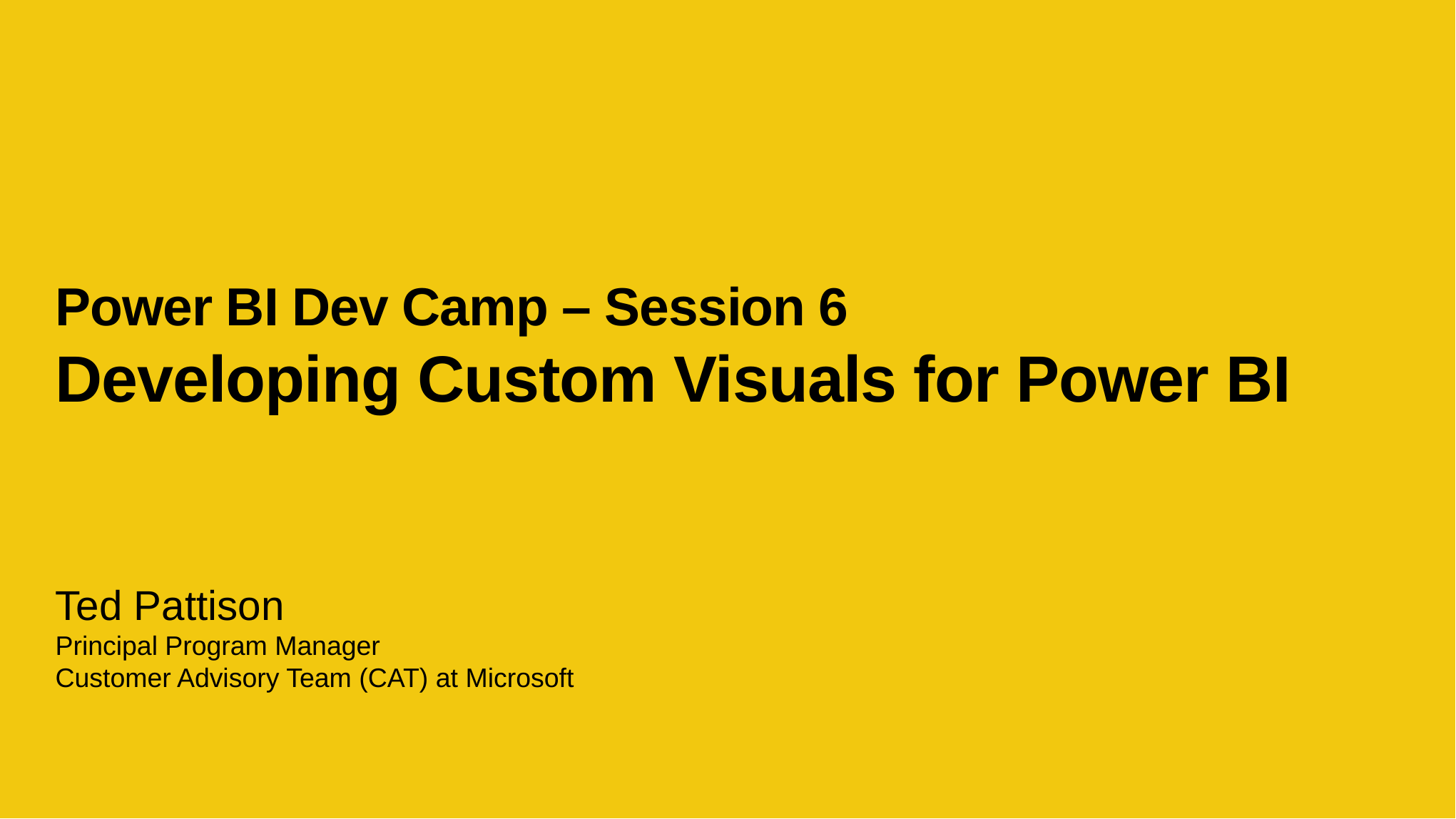

# Power BI Dev Camp – Session 6 Developing Custom Visuals for Power BI
Ted Pattison
Principal Program Manager
Customer Advisory Team (CAT) at Microsoft